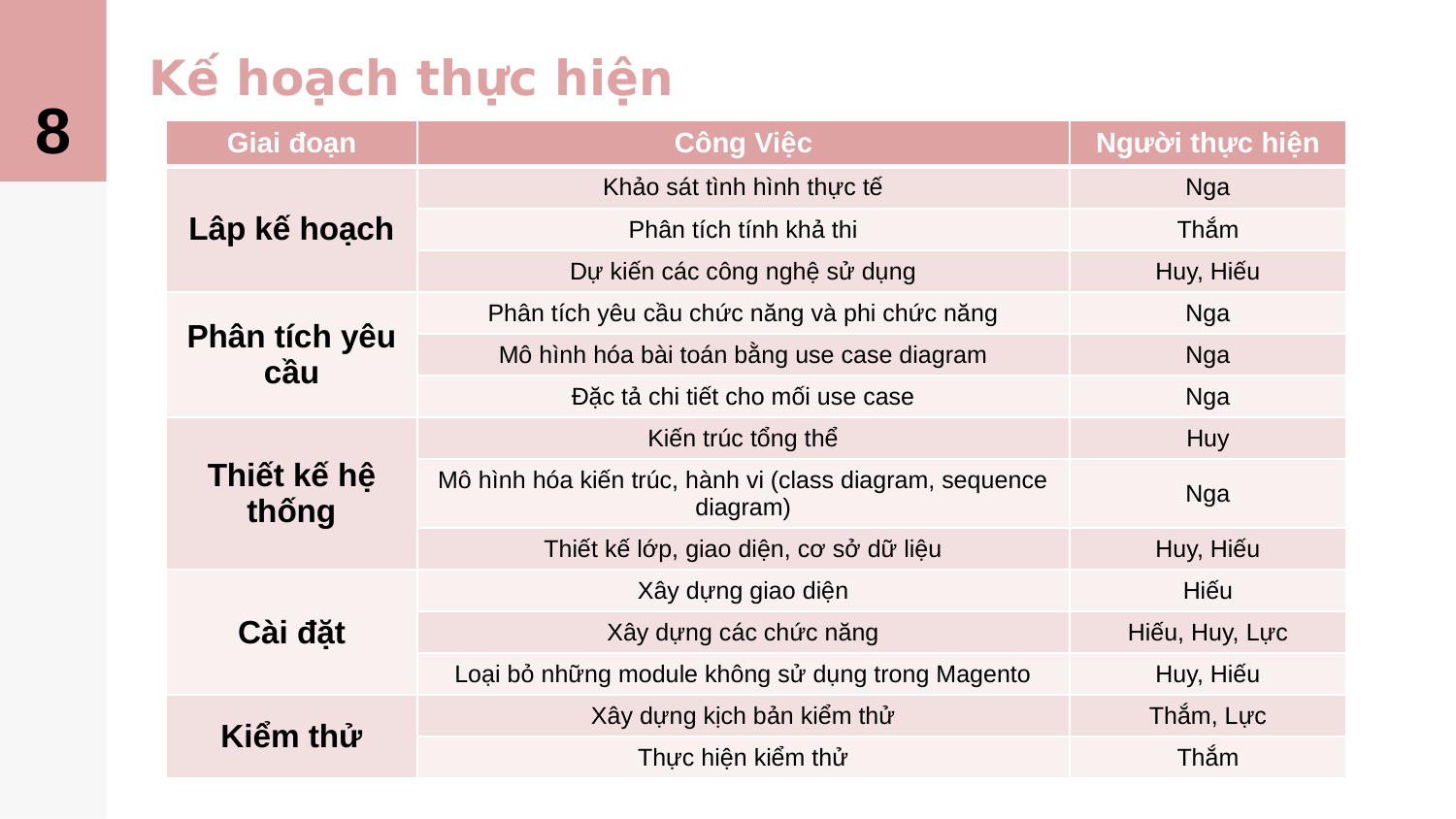

8
# Kế hoạch thực hiện
| Giai đoạn | Công Việc | Người thực hiện |
| --- | --- | --- |
| Lâp kế hoạch | Khảo sát tình hình thực tế | Nga |
|  | Phân tích tính khả thi | Thắm |
|  | Dự kiến các công nghệ sử dụng | Huy, Hiếu |
| Phân tích yêu cầu | Phân tích yêu cầu chức năng và phi chức năng | Nga |
|  | Mô hình hóa bài toán bằng use case diagram | Nga |
|  | Đặc tả chi tiết cho mối use case | Nga |
| Thiết kế hệ thống | Kiến trúc tổng thể | Huy |
|  | Mô hình hóa kiến trúc, hành vi (class diagram, sequence diagram) | Nga |
|  | Thiết kế lớp, giao diện, cơ sở dữ liệu | Huy, Hiếu |
| Cài đặt | Xây dựng giao diện | Hiếu |
|  | Xây dựng các chức năng | Hiếu, Huy, Lực |
|  | Loại bỏ những module không sử dụng trong Magento | Huy, Hiếu |
| Kiểm thử | Xây dựng kịch bản kiểm thử | Thắm, Lực |
|  | Thực hiện kiểm thử | Thắm |